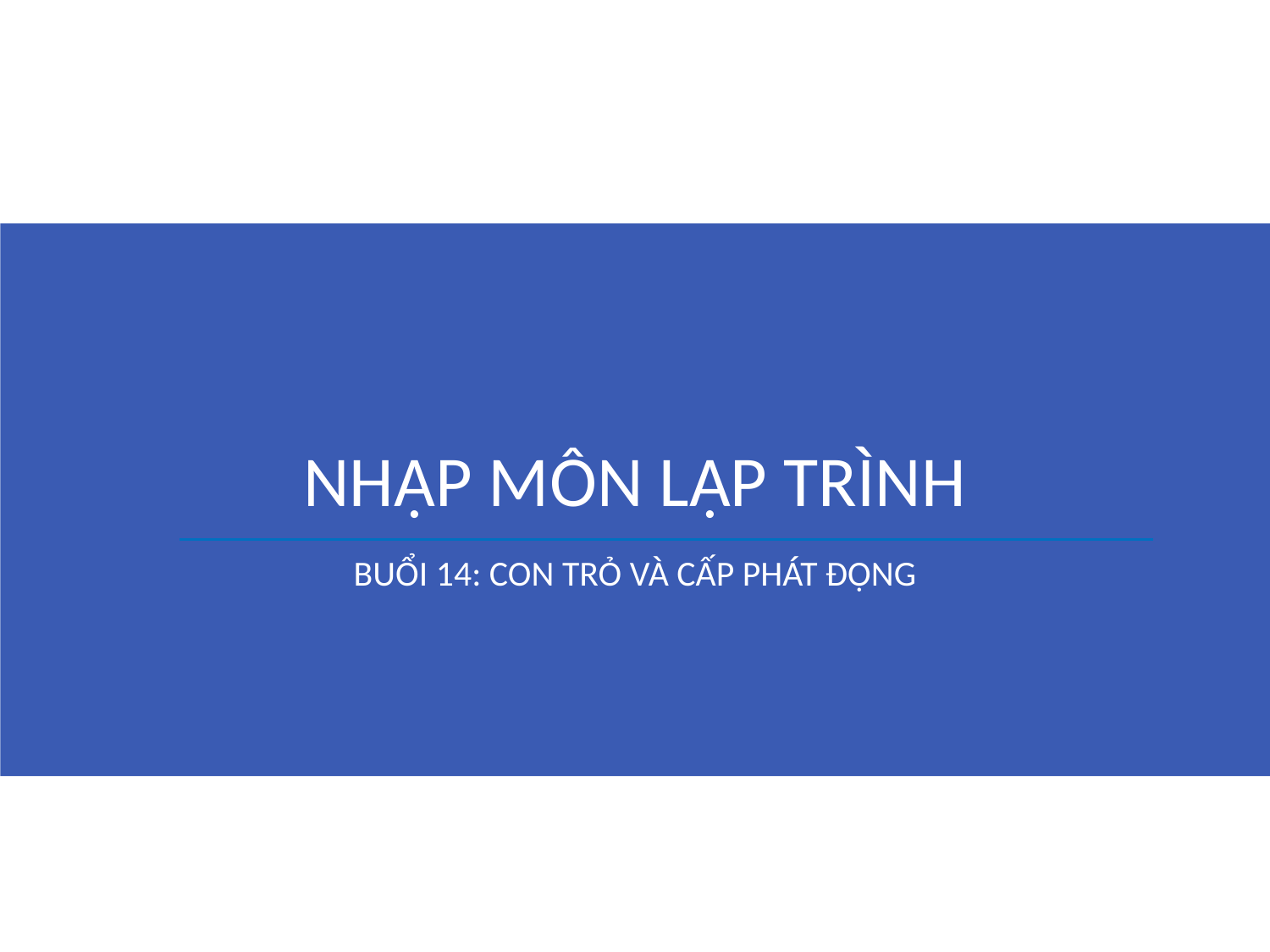

# NHẬP MÔN LẬP TRÌNH
Buổi 14: CON TRỎ VÀ CẤP PHÁT ĐỘNG